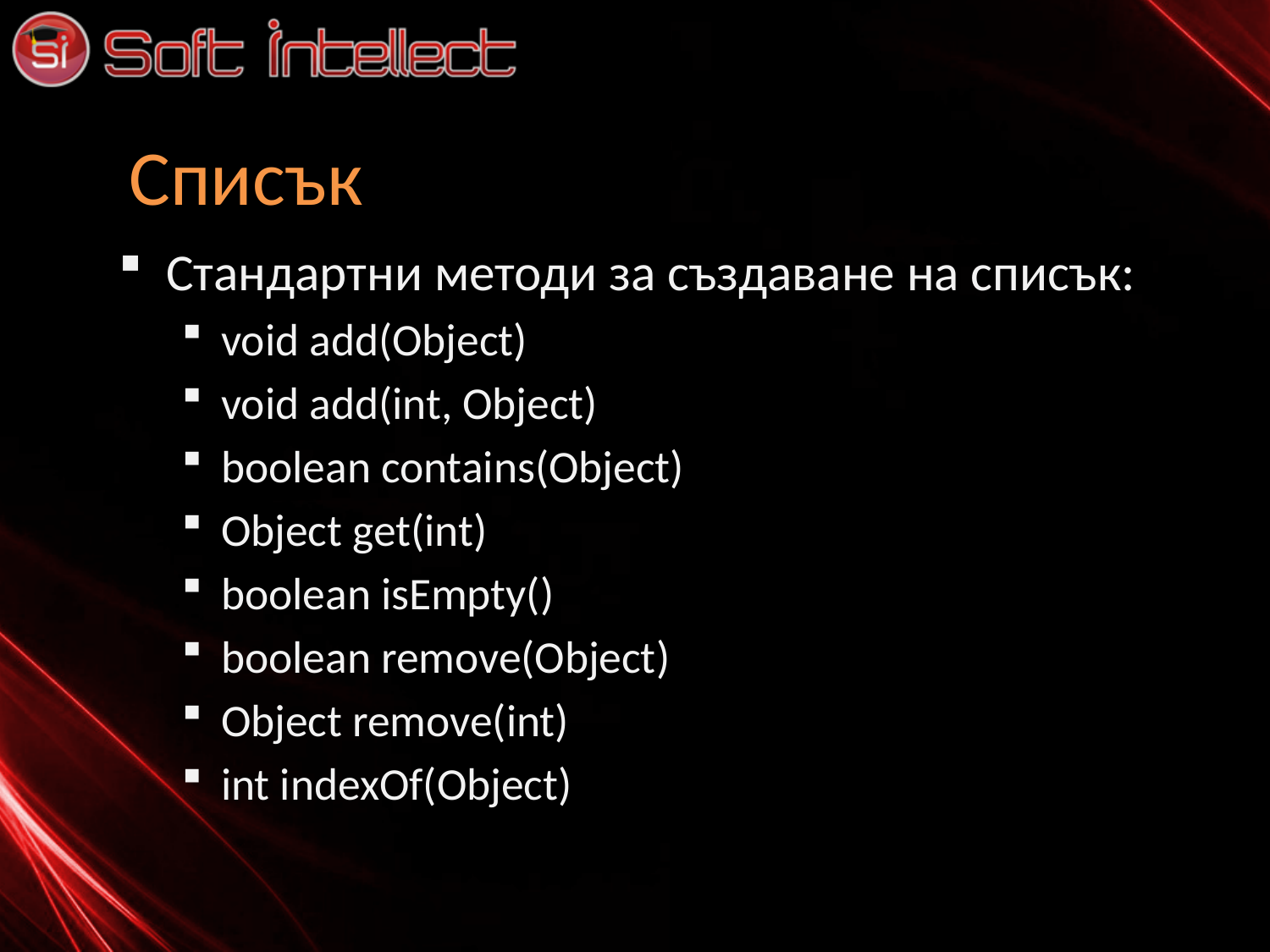

# Списък
Стандартни методи за създаване на списък:
void add(Object)
void add(int, Object)
boolean contains(Object)
Object get(int)
boolean isEmpty()
boolean remove(Object)
Object remove(int)
int indexOf(Object)